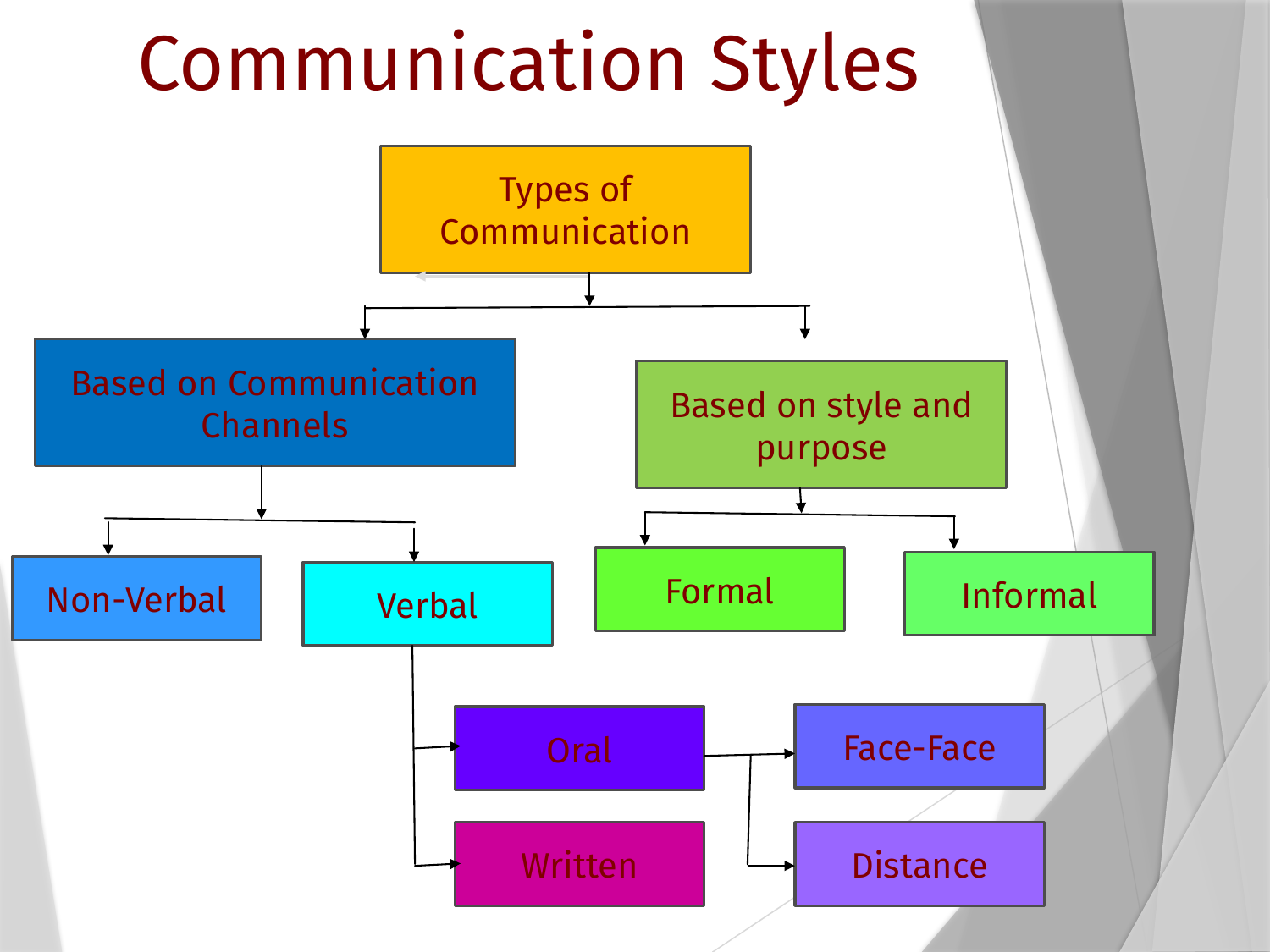

# Communication Styles
Types of Communication
Based on Communication Channels
Based on style and purpose
Formal
Informal
Non-Verbal
Verbal
Face-Face
Oral
Distance
Written